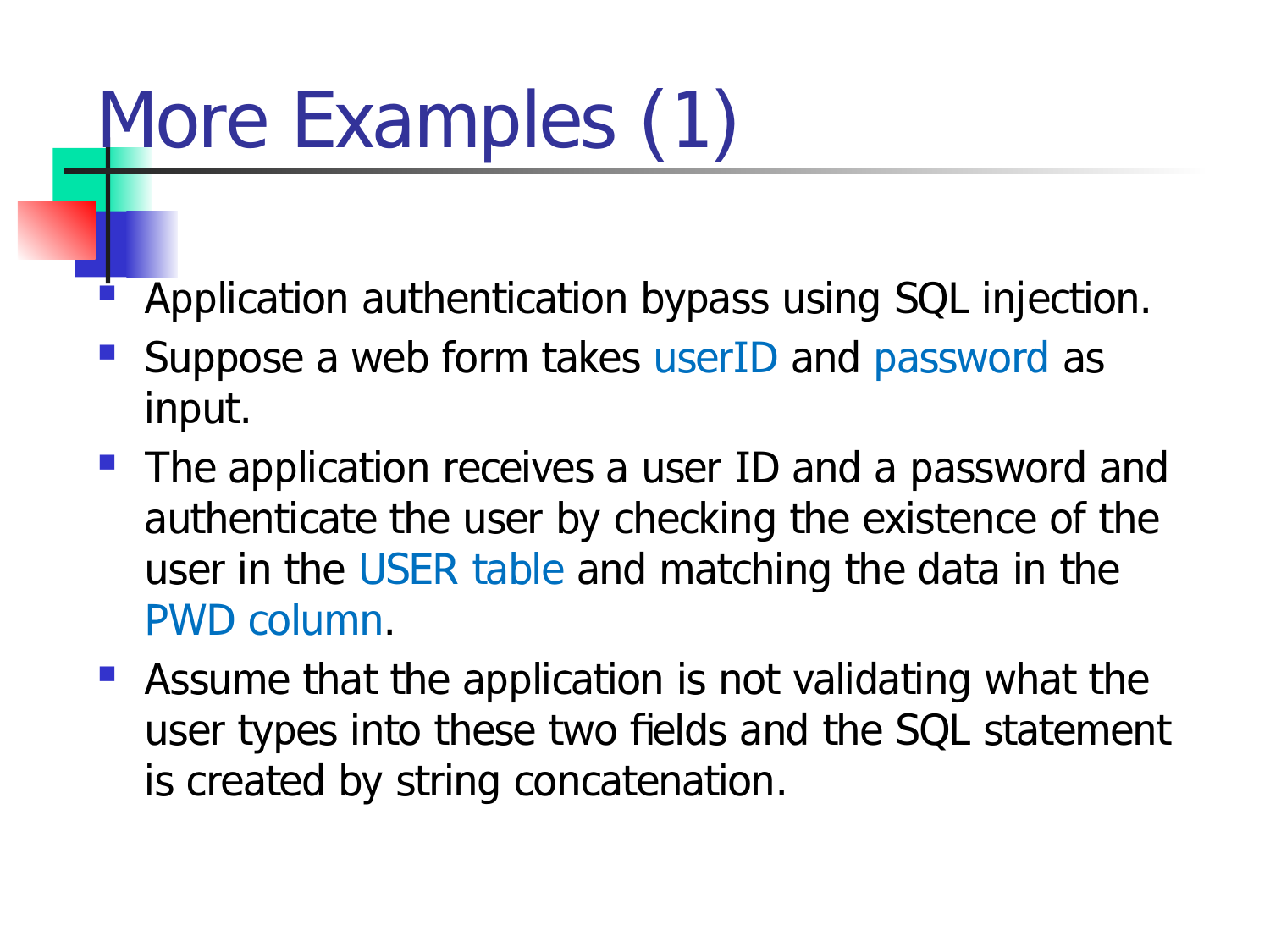

# More Examples (1)
Application authentication bypass using SQL injection.
Suppose a web form takes userID and password as input.
The application receives a user ID and a password and authenticate the user by checking the existence of the user in the USER table and matching the data in the PWD column.
Assume that the application is not validating what the user types into these two fields and the SQL statement is created by string concatenation.